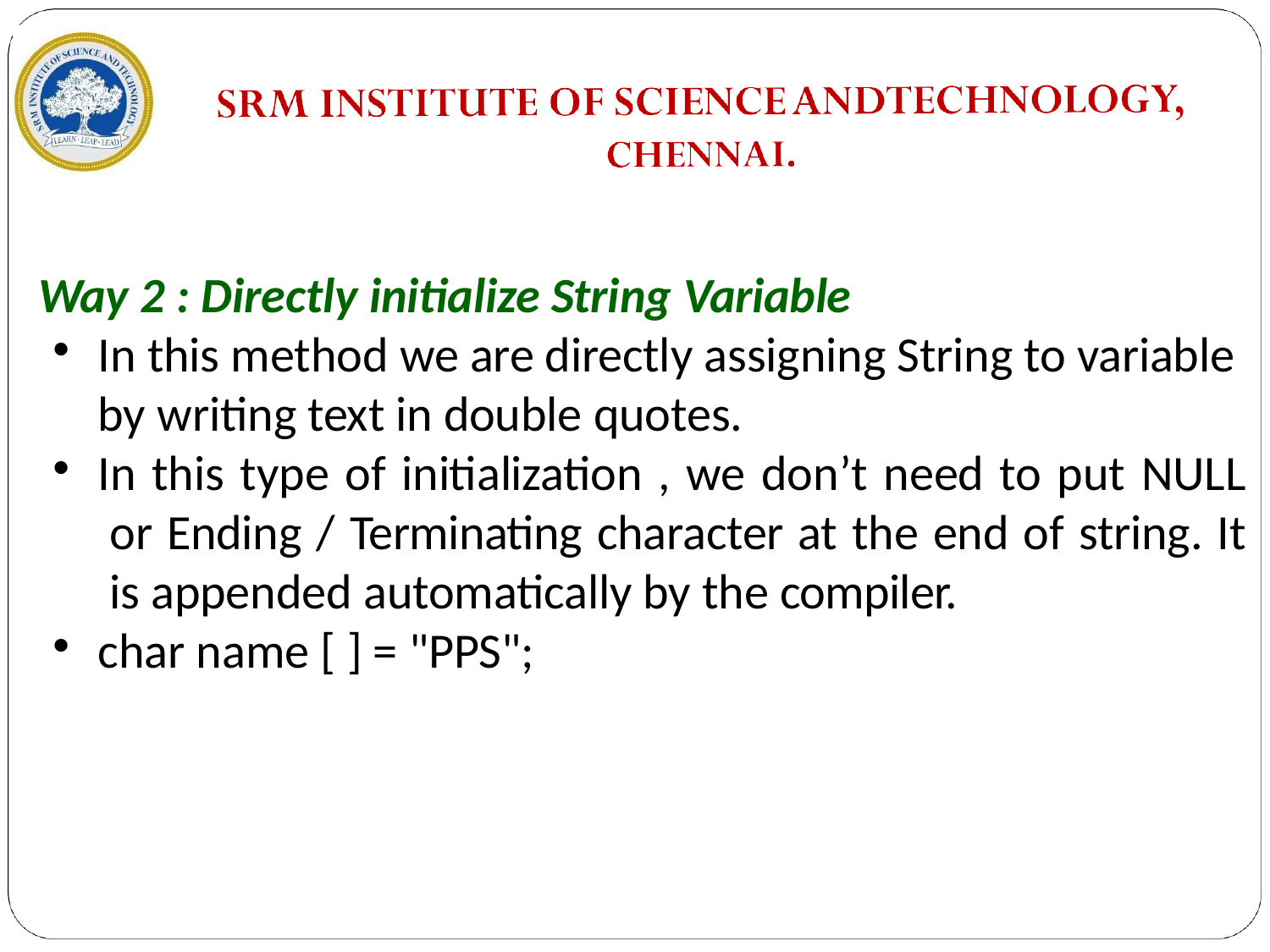

Way 2 : Directly initialize String Variable
In this method we are directly assigning String to variable  by writing text in double quotes.
In this type of initialization , we don’t need to put NULL  or Ending / Terminating character at the end of string. It  is appended automatically by the compiler.
char name [ ] = "PPS";